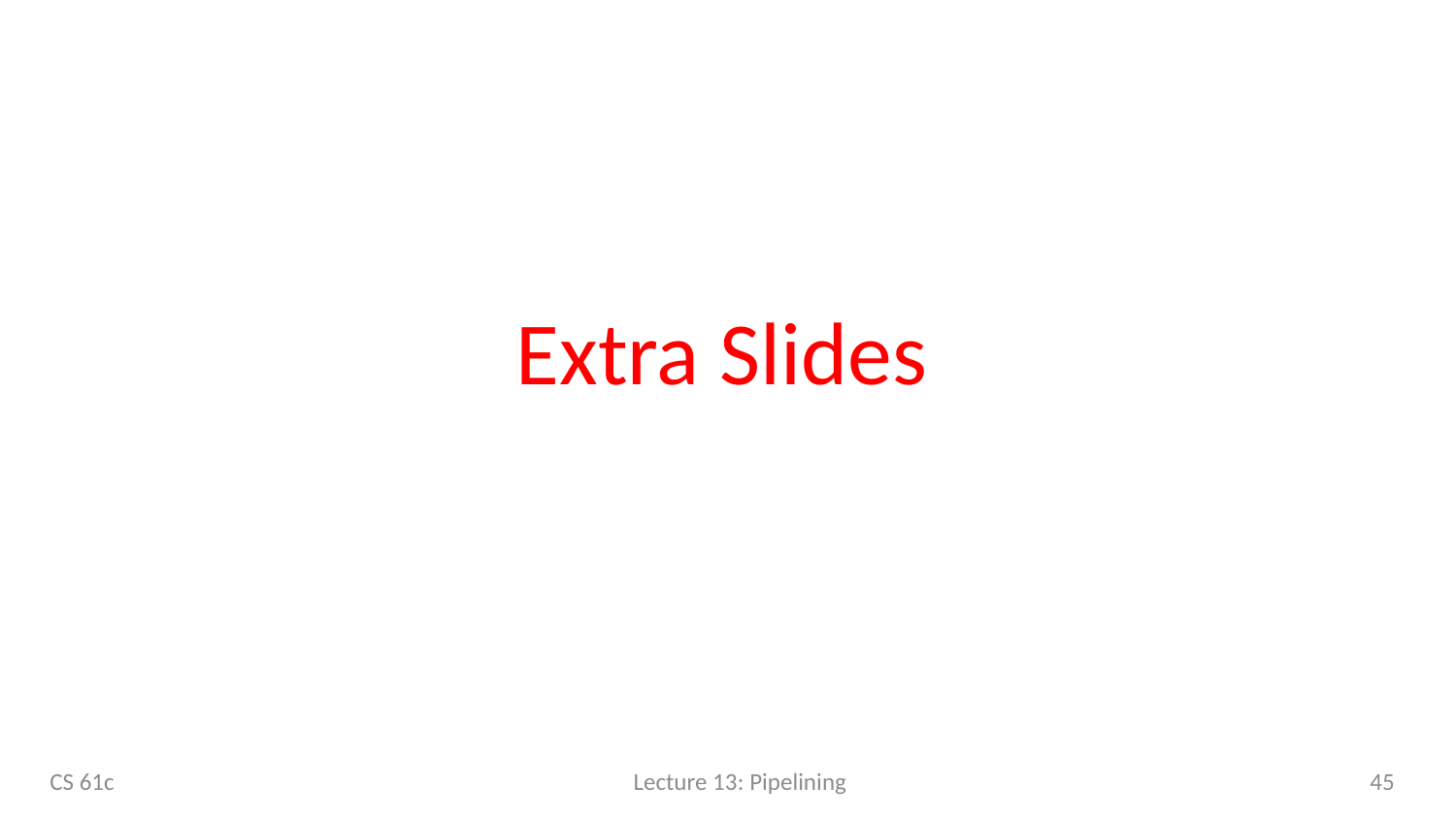

# Extra Slides
45
CS 61c
Lecture 13: Pipelining